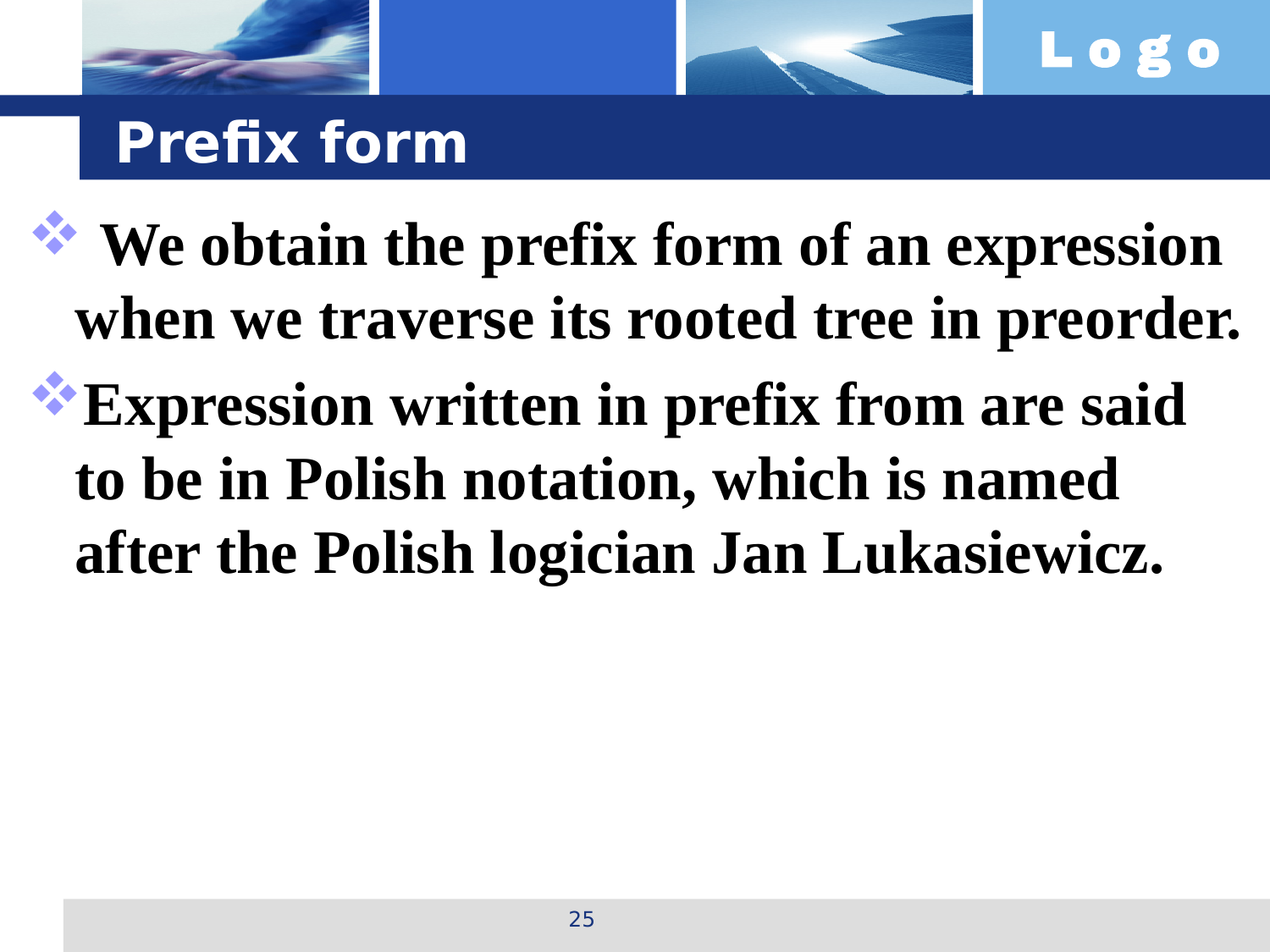

# Prefix form
 We obtain the prefix form of an expression when we traverse its rooted tree in preorder.
Expression written in prefix from are said to be in Polish notation, which is named after the Polish logician Jan Lukasiewicz.
25